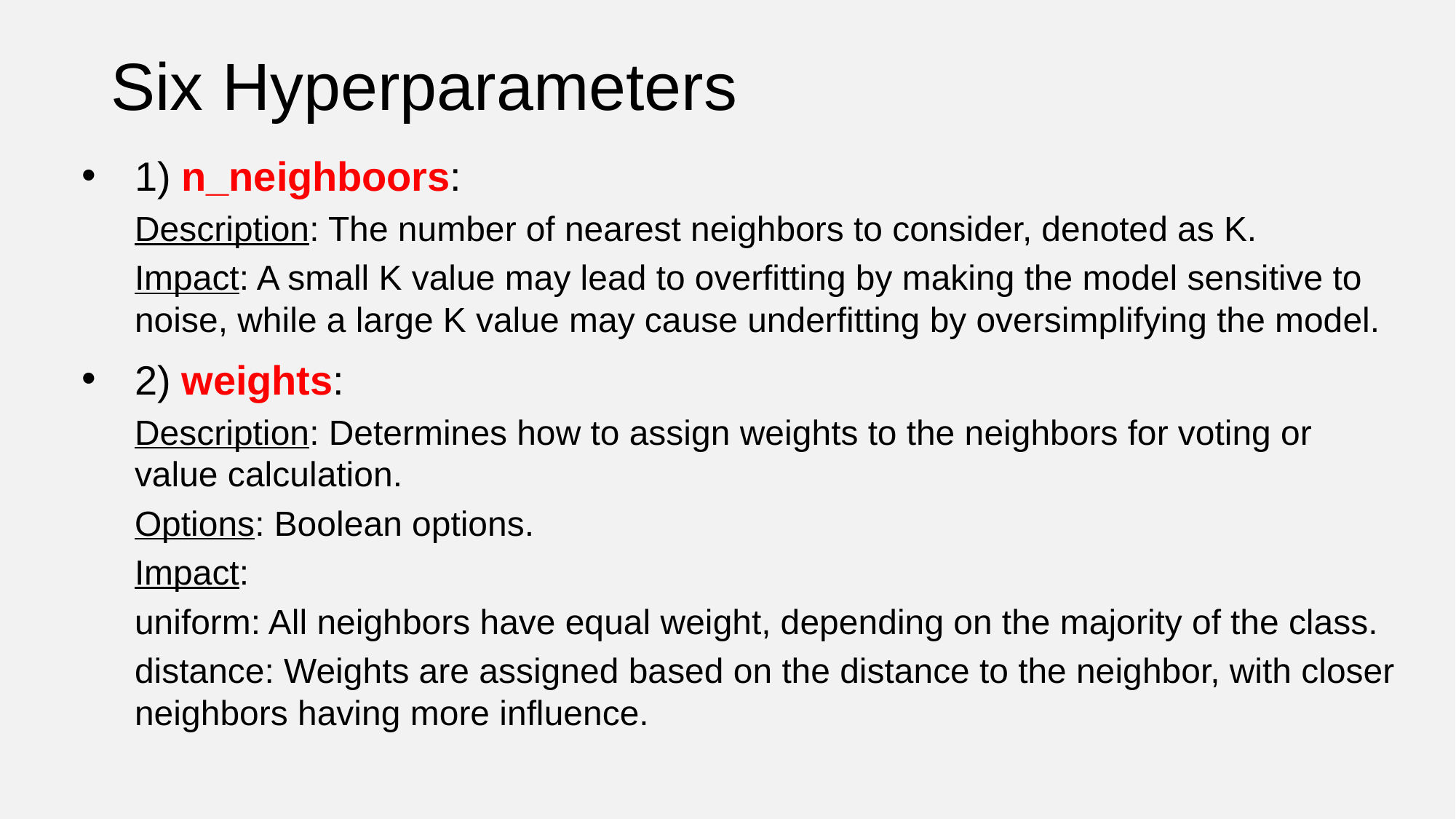

# Six Hyperparameters
1) n_neighboors:
Description: The number of nearest neighbors to consider, denoted as K.
Impact: A small K value may lead to overfitting by making the model sensitive to noise, while a large K value may cause underfitting by oversimplifying the model.
2) weights:
Description: Determines how to assign weights to the neighbors for voting or value calculation.
Options: Boolean options.
Impact:
uniform: All neighbors have equal weight, depending on the majority of the class.
distance: Weights are assigned based on the distance to the neighbor, with closer neighbors having more influence.